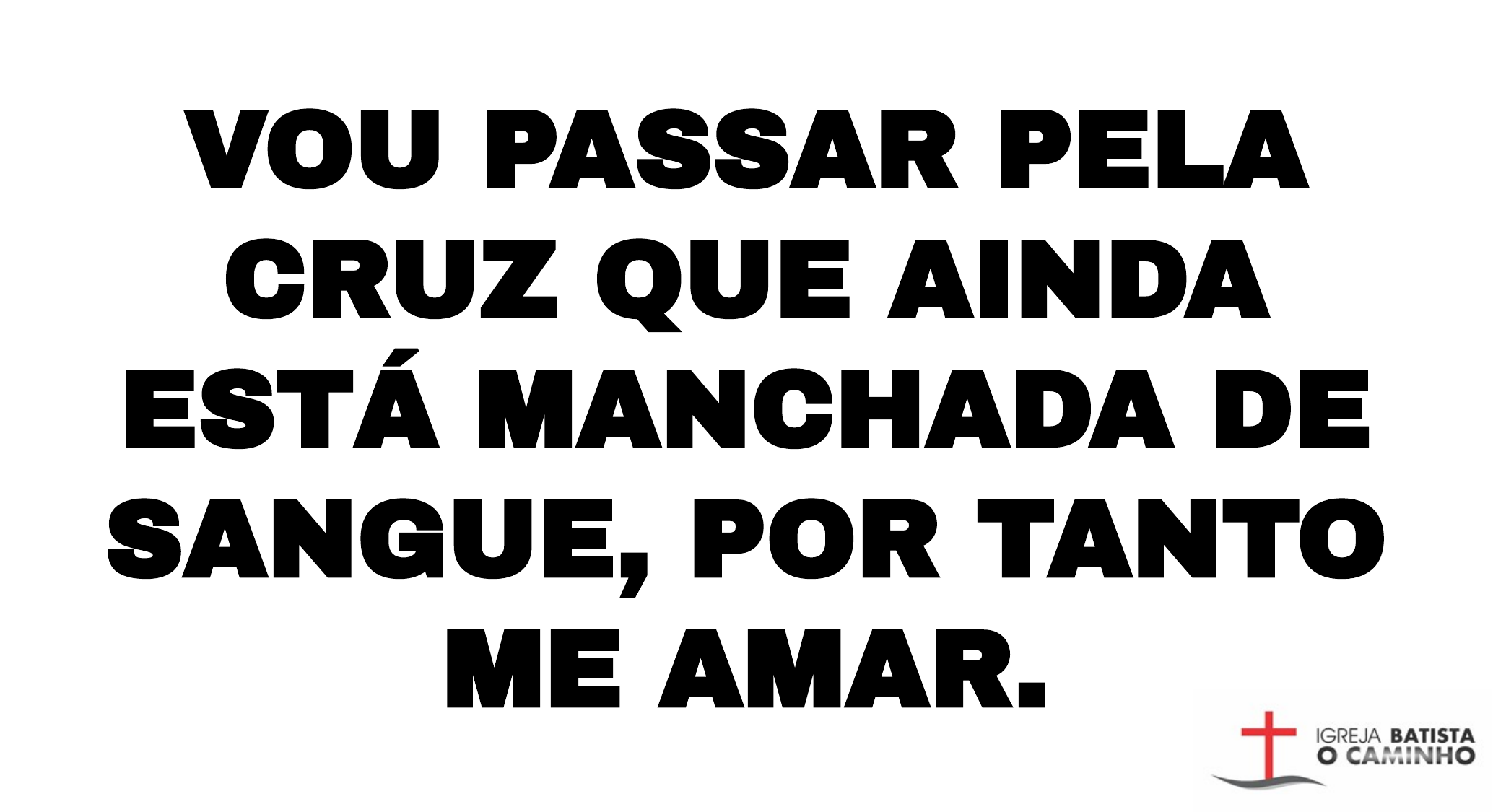

VOU PASSAR PELA CRUZ QUE AINDA ESTÁ MANCHADA DE SANGUE, POR TANTO ME AMAR.